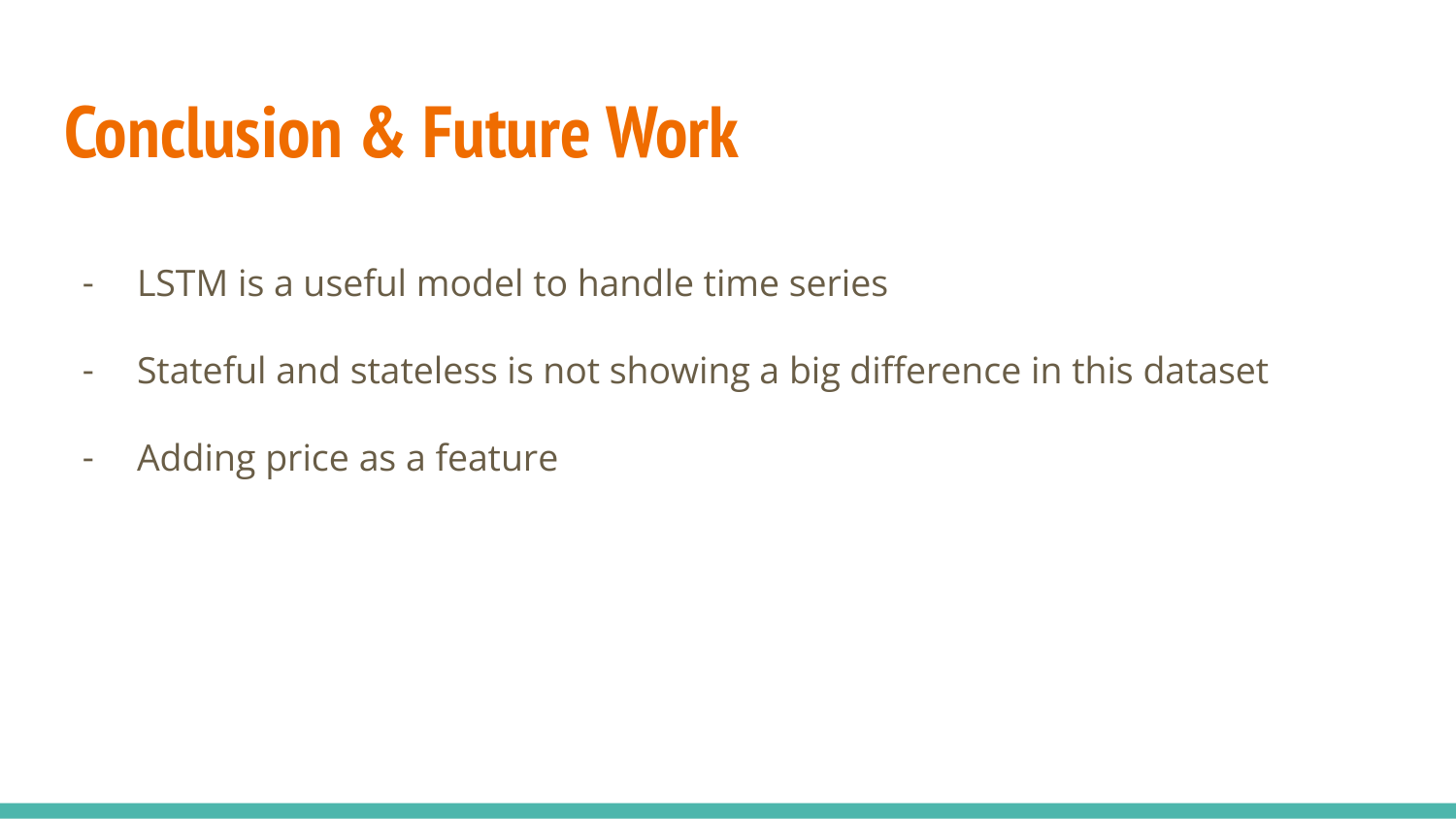

# Conclusion & Future Work
LSTM is a useful model to handle time series
Stateful and stateless is not showing a big difference in this dataset
Adding price as a feature